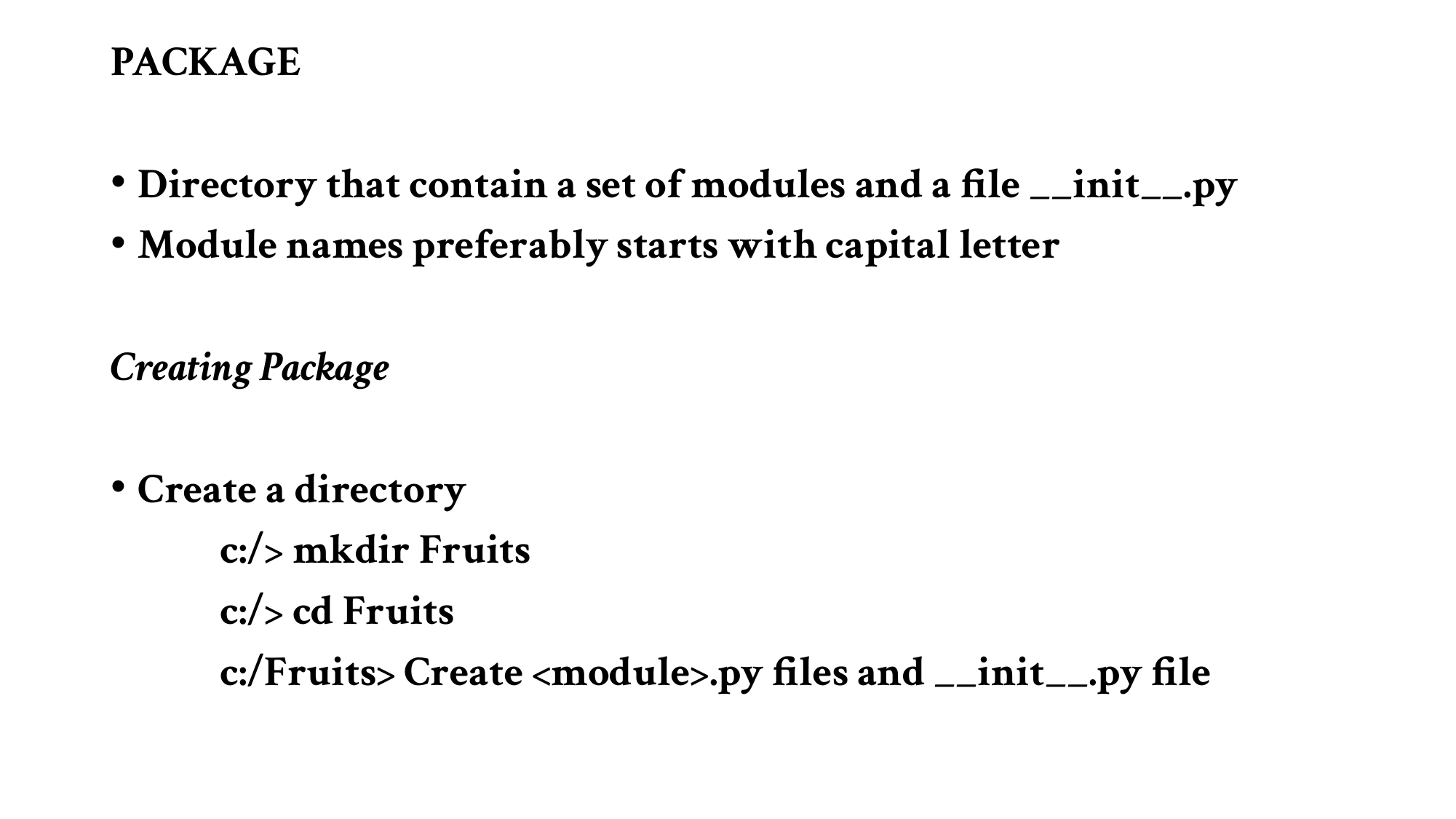

PACKAGE

Directory that contain a set of modules and a file __init__.py
Module names preferably starts with capital letter

Creating Package

Create a directory
	c:/> mkdir Fruits
	c:/> cd Fruits
	c:/Fruits> Create <module>.py files and __init__.py file